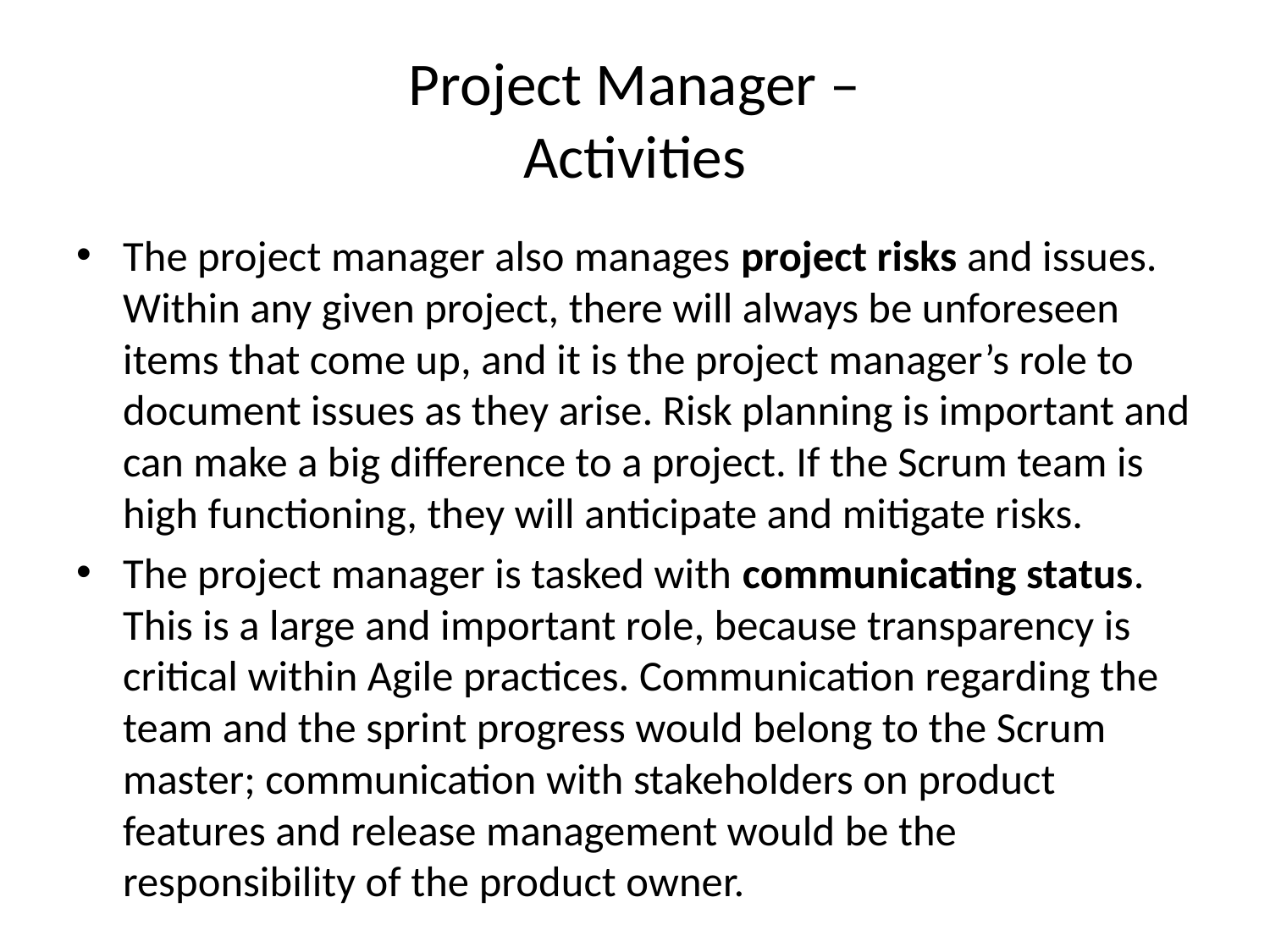

# Project Manager – Activities
The project manager also manages project risks and issues. Within any given project, there will always be unforeseen items that come up, and it is the project manager’s role to document issues as they arise. Risk planning is important and can make a big difference to a project. If the Scrum team is high functioning, they will anticipate and mitigate risks.
The project manager is tasked with communicating status. This is a large and important role, because transparency is critical within Agile practices. Communication regarding the team and the sprint progress would belong to the Scrum master; communication with stakeholders on product features and release management would be the responsibility of the product owner.